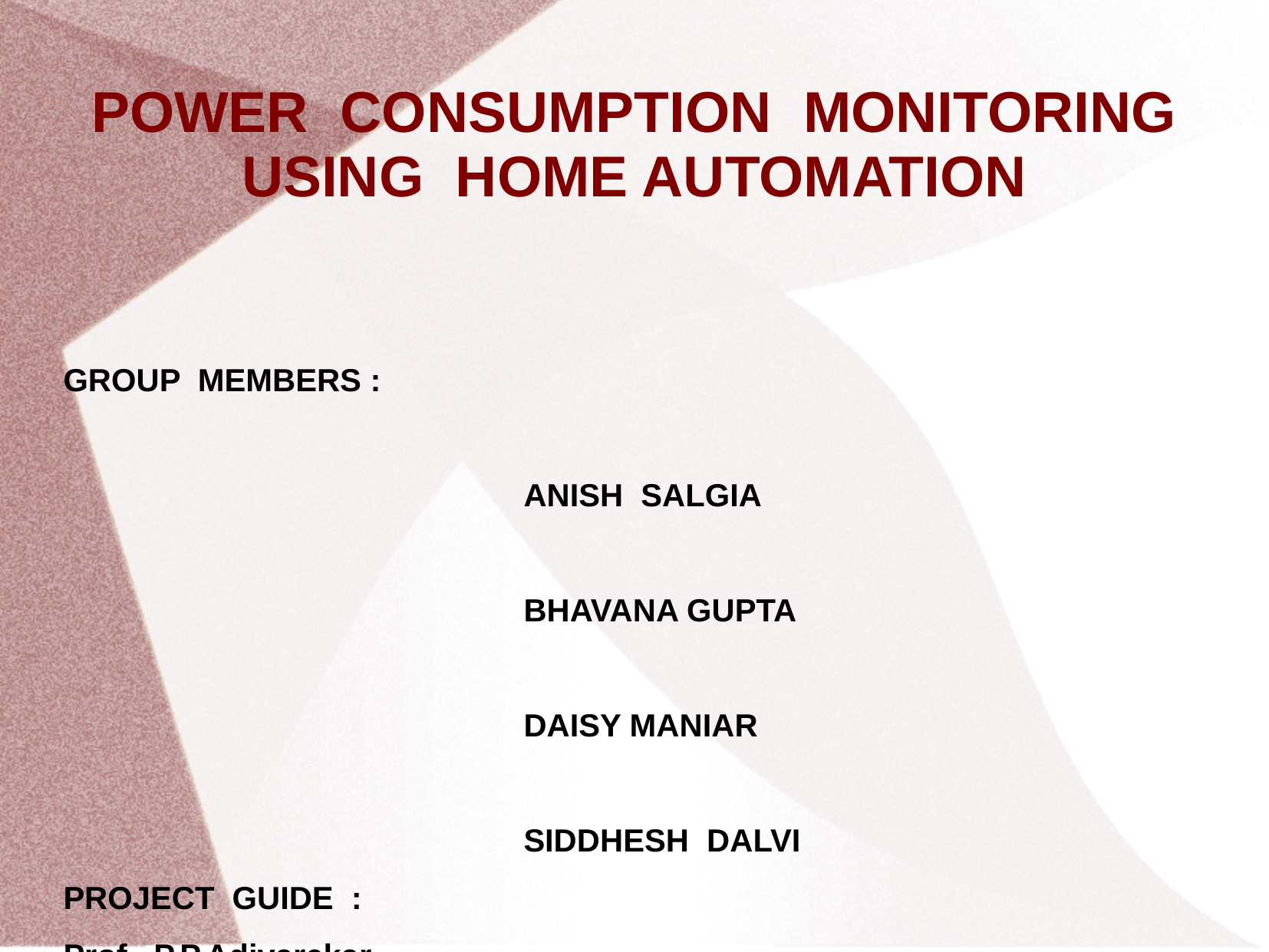

# POWER  CONSUMPTION  MONITORING USING  HOME AUTOMATION

									GROUP  MEMBERS :
													ANISH  SALGIA
													BHAVANA GUPTA
													DAISY MANIAR
													SIDDHESH  DALVI
PROJECT  GUIDE  :
Prof . P.P.Adivarekar